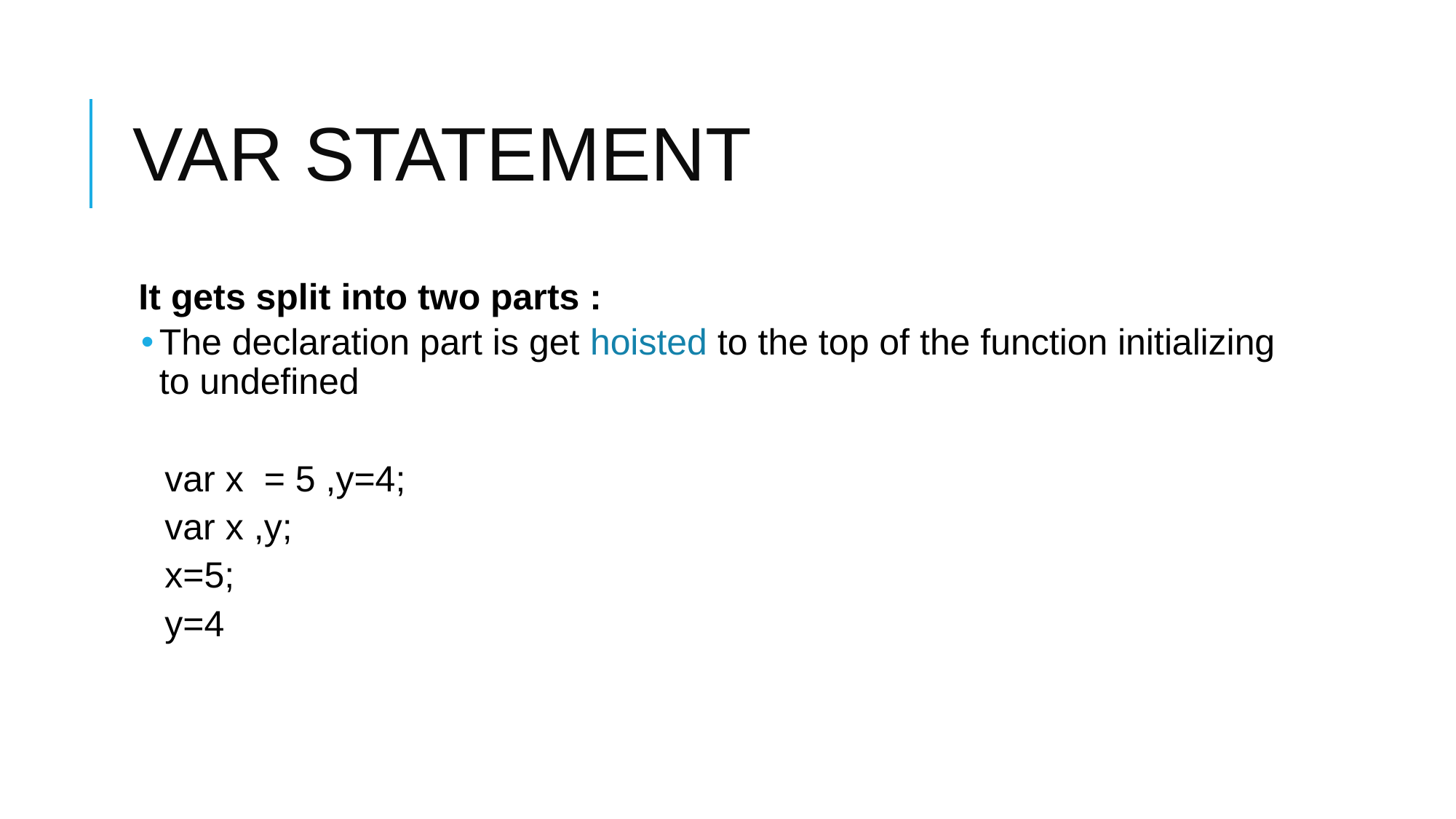

# VAR STATEMENT
It gets split into two parts :
The declaration part is get hoisted to the top of the function initializing to undefined

var x  = 5 ,y=4;
var x ,y;
x=5;
y=4